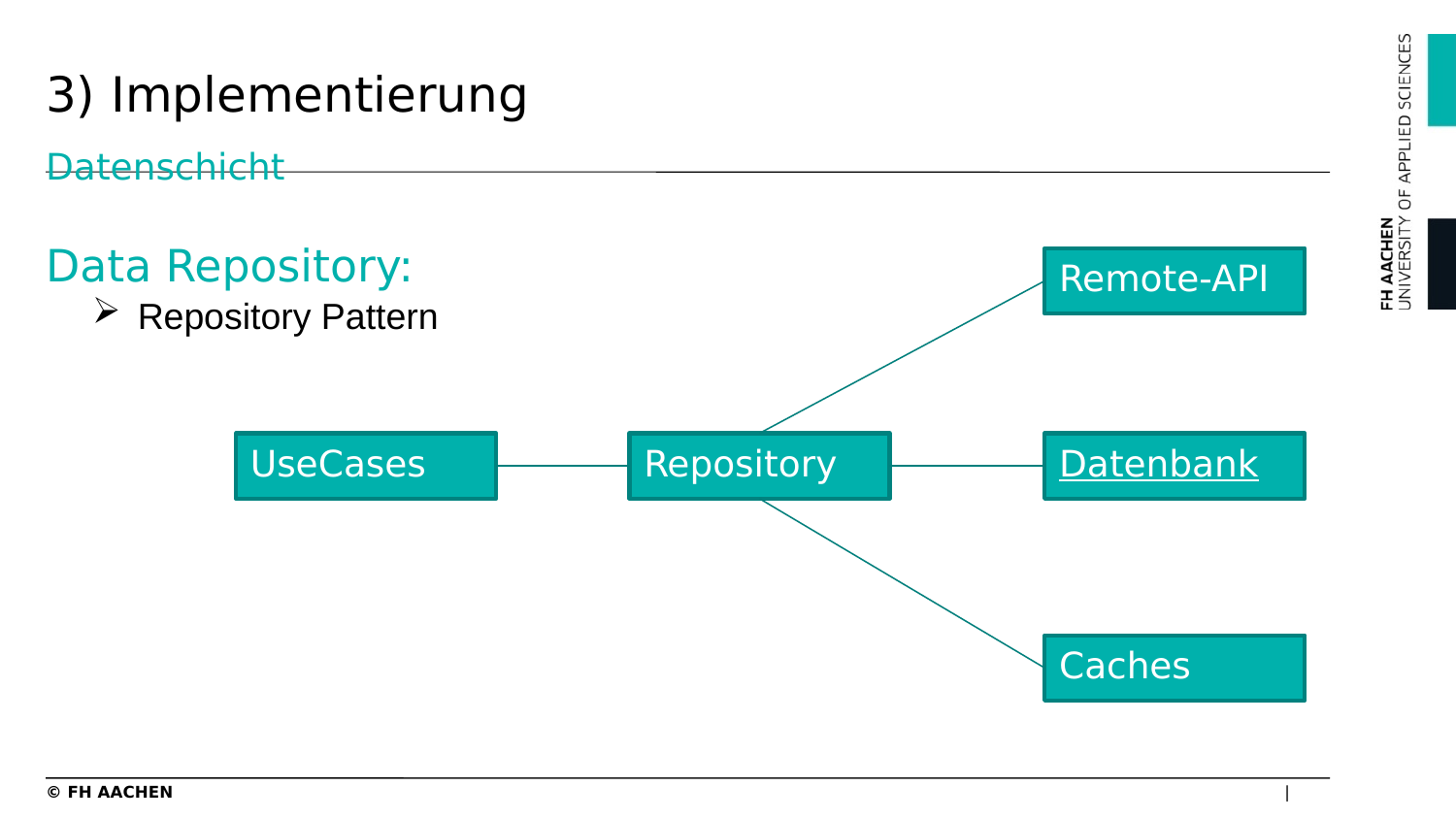

# 3) Implementierung Datenschicht
Data Repository:
Remote-API
Repository Pattern
UseCases
Repository
Datenbank
Caches
© FH AACHEN
  |
20